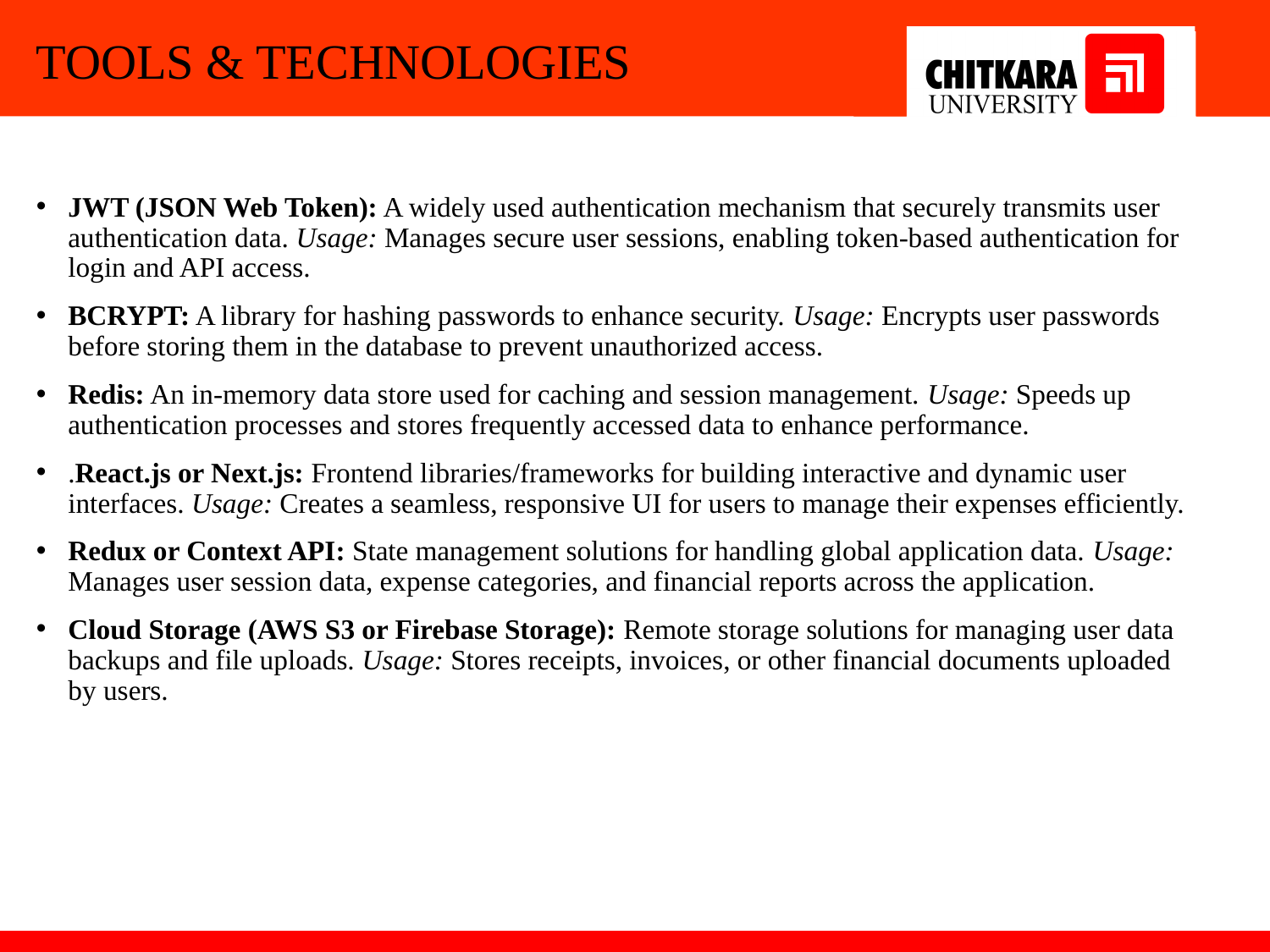

# TOOLS & TECHNOLOGIES
JWT (JSON Web Token): A widely used authentication mechanism that securely transmits user authentication data. Usage: Manages secure user sessions, enabling token-based authentication for login and API access.
BCRYPT: A library for hashing passwords to enhance security. Usage: Encrypts user passwords before storing them in the database to prevent unauthorized access.
Redis: An in-memory data store used for caching and session management. Usage: Speeds up authentication processes and stores frequently accessed data to enhance performance.
.React.js or Next.js: Frontend libraries/frameworks for building interactive and dynamic user interfaces. Usage: Creates a seamless, responsive UI for users to manage their expenses efficiently.
Redux or Context API: State management solutions for handling global application data. Usage: Manages user session data, expense categories, and financial reports across the application.
Cloud Storage (AWS S3 or Firebase Storage): Remote storage solutions for managing user data backups and file uploads. Usage: Stores receipts, invoices, or other financial documents uploaded by users.